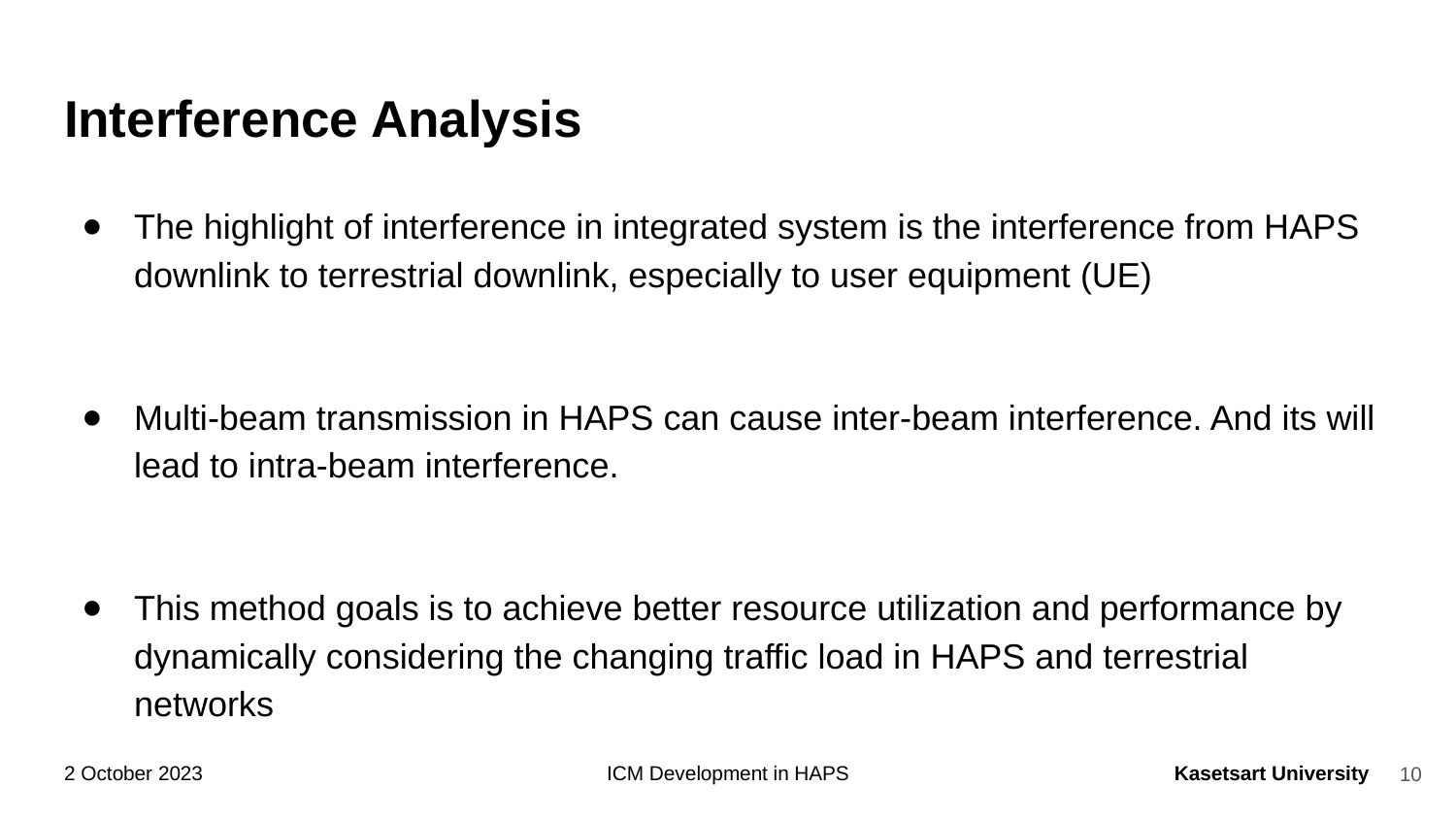

# Interference Analysis
The highlight of interference in integrated system is the interference from HAPS downlink to terrestrial downlink, especially to user equipment (UE)

Multi-beam transmission in HAPS can cause inter-beam interference. And its will lead to intra-beam interference.

This method goals is to achieve better resource utilization and performance by dynamically considering the changing traffic load in HAPS and terrestrial networks
10